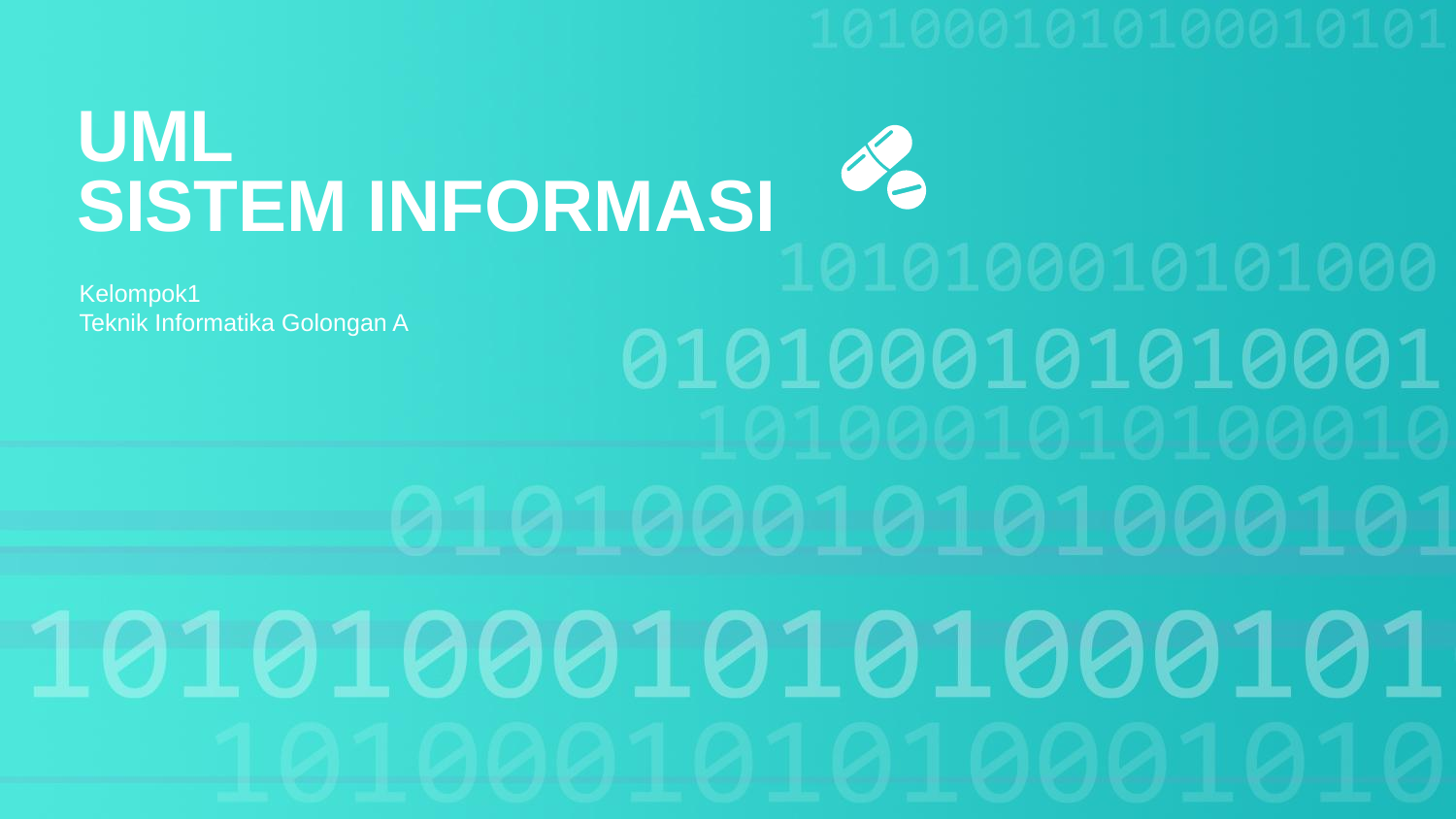

# UML SISTEM INFORMASI

Kelompok1
Teknik Informatika Golongan A